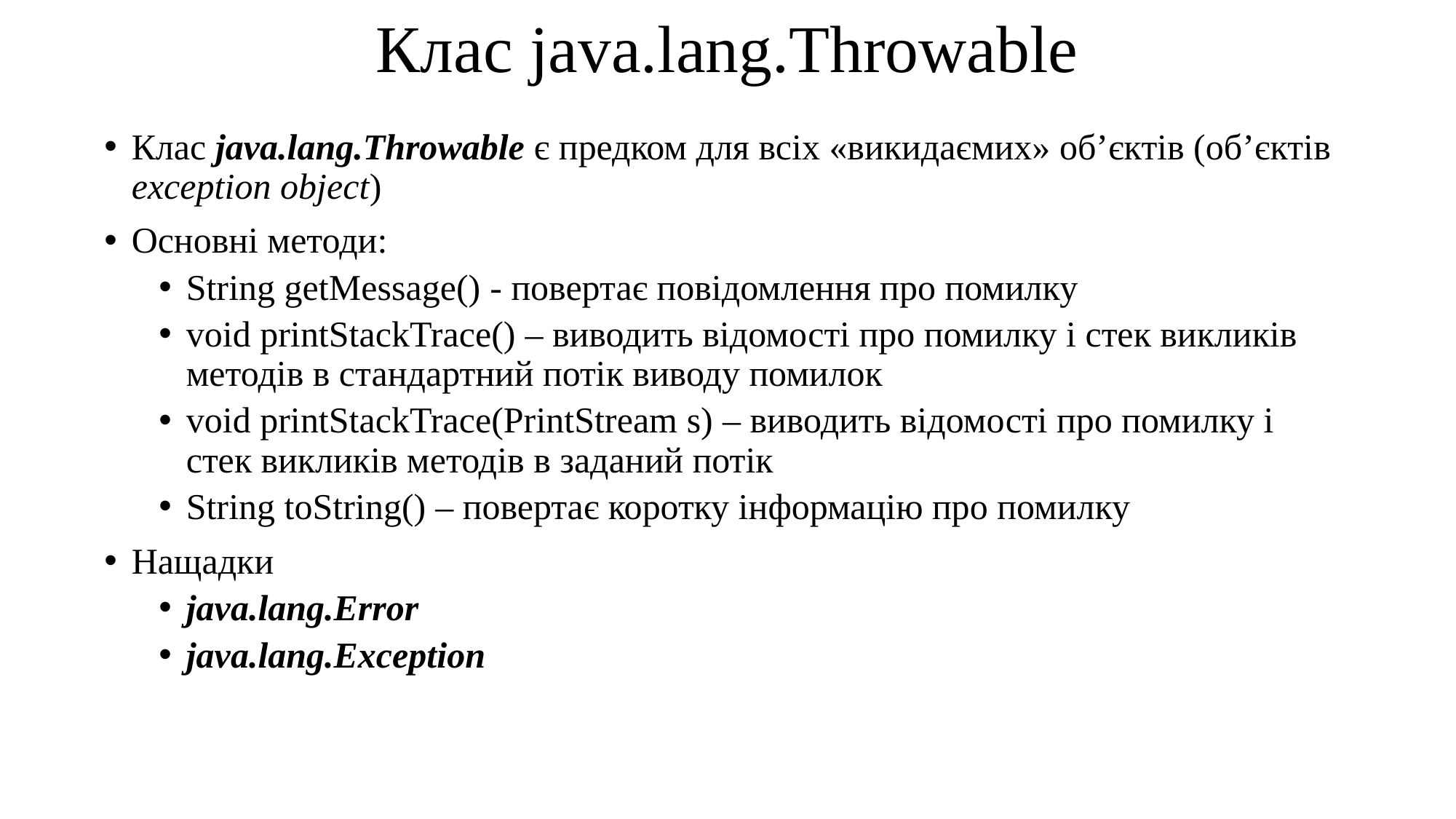

# Клас java.lang.Throwable
Клас java.lang.Throwable є предком для всіх «викидаємих» об’єктів (об’єктів exception object)
Основні методи:
String getMessage() - повертає повідомлення про помилку
void printStackTrace() – виводить відомості про помилку і стек викликів методів в стандартний потік виводу помилок
void printStackTrace(PrintStream s) – виводить відомості про помилку і стек викликів методів в заданий потік
String toString() – повертає коротку інформацію про помилку
Нащадки
java.lang.Error
java.lang.Exception